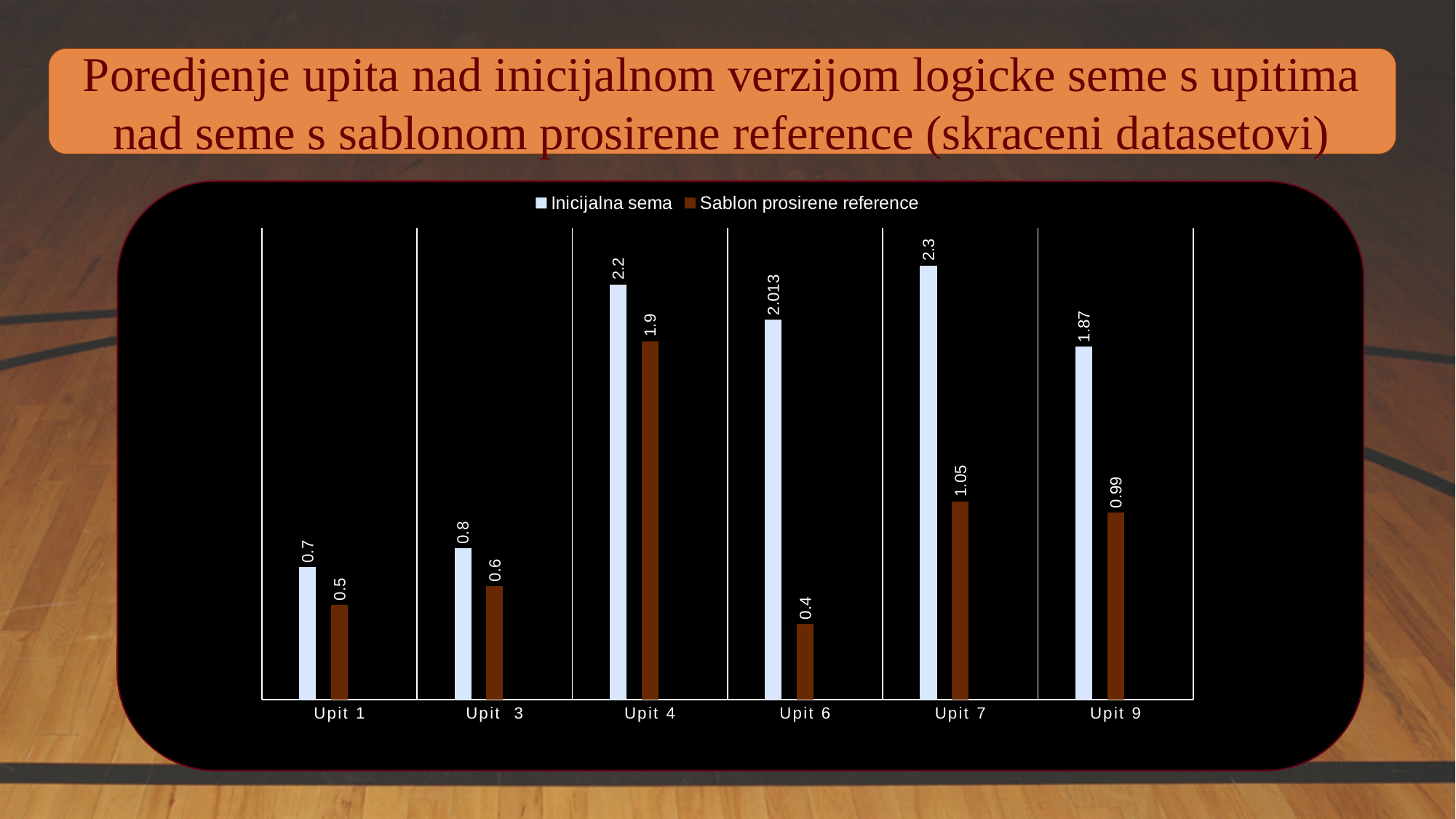

Poredjenje upita nad inicijalnom verzijom logicke seme s upitima nad seme s sablonom prosirene reference (skraceni datasetovi)

### Chart

| Category | Inicijalna sema | Sablon prosirene reference | Column1 |
|---|---|---|---|
| Upit 1 | 0.7 | 0.5 | None |
| Upit  3 | 0.8 | 0.6 | None |
| Upit 4 | 2.2 | 1.9 | None |
| Upit 6 | 2.013 | 0.4 | None |
| Upit 7 | 2.3 | 1.05 | None |
| Upit 9 | 1.87 | 0.99 | None |